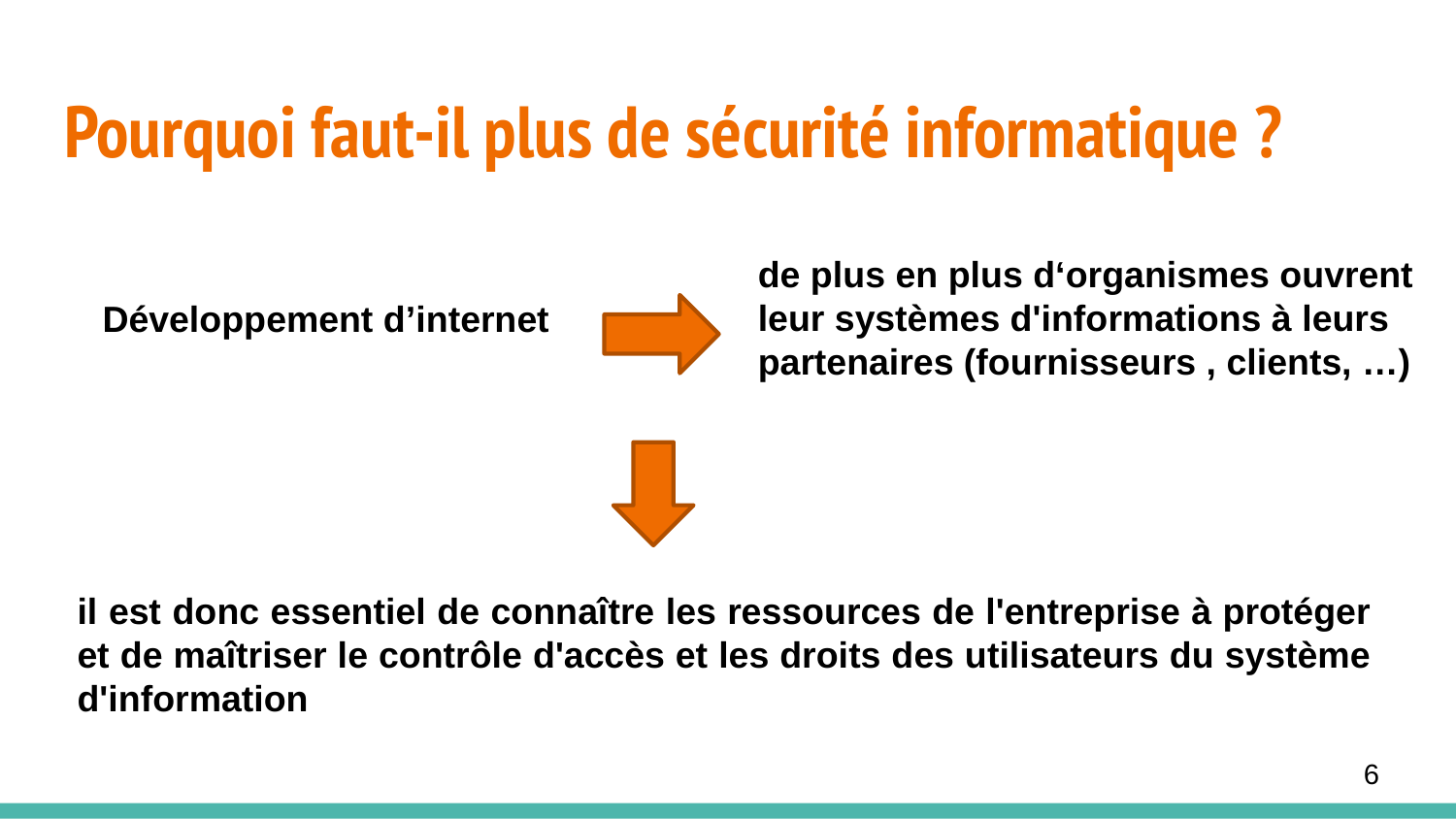

# Pourquoi faut-il plus de sécurité informatique ?
de plus en plus d‘organismes ouvrent leur systèmes d'informations à leurs partenaires (fournisseurs , clients, …)
Développement d’internet

il est donc essentiel de connaître les ressources de l'entreprise à protéger et de maîtriser le contrôle d'accès et les droits des utilisateurs du système d'information
6